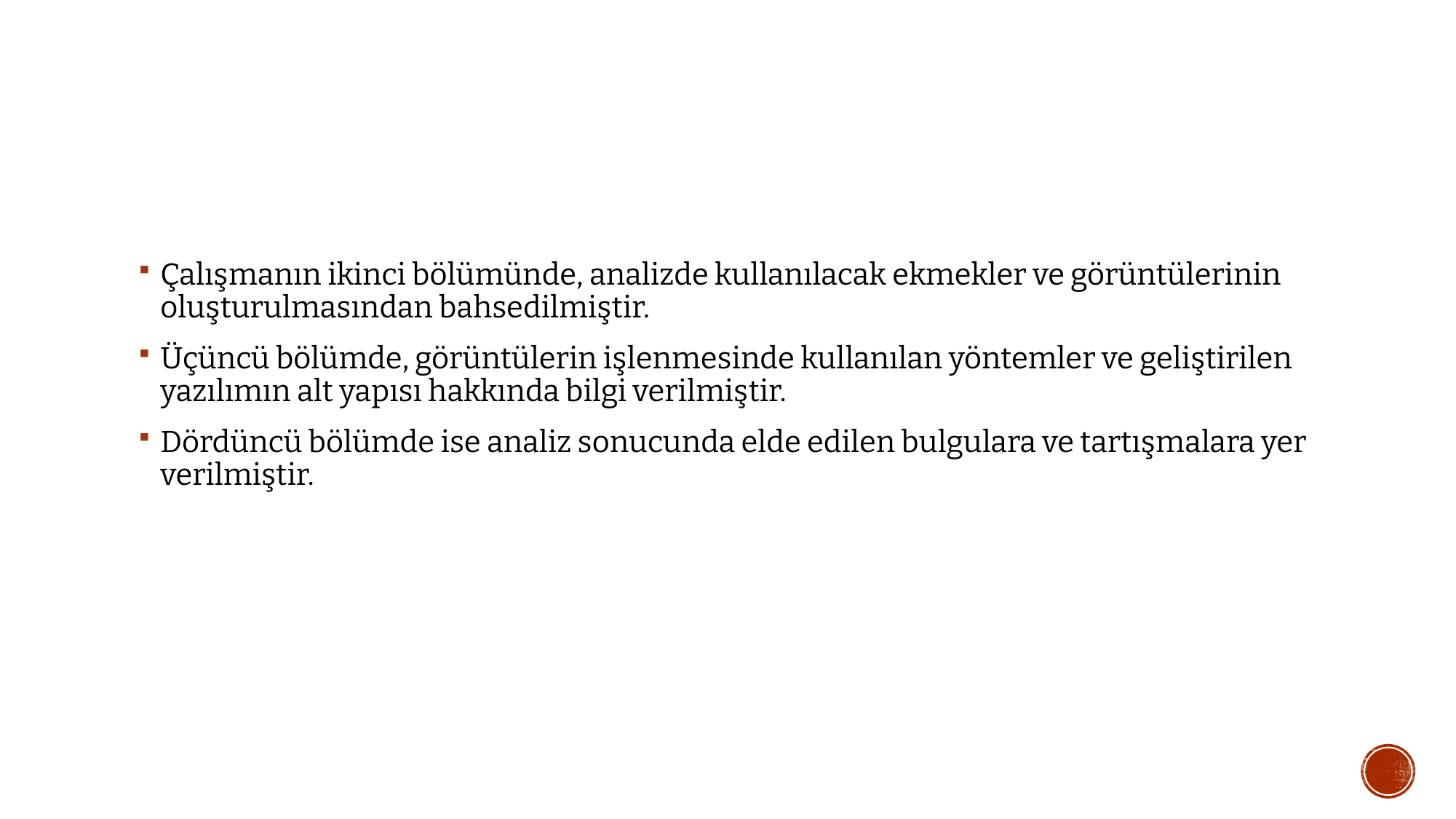

#
Çalışmanın ikinci bölümünde, analizde kullanılacak ekmekler ve görüntülerinin oluşturulmasından bahsedilmiştir.
Üçüncü bölümde, görüntülerin işlenmesinde kullanılan yöntemler ve geliştirilen yazılımın alt yapısı hakkında bilgi verilmiştir.
Dördüncü bölümde ise analiz sonucunda elde edilen bulgulara ve tartışmalara yer verilmiştir.